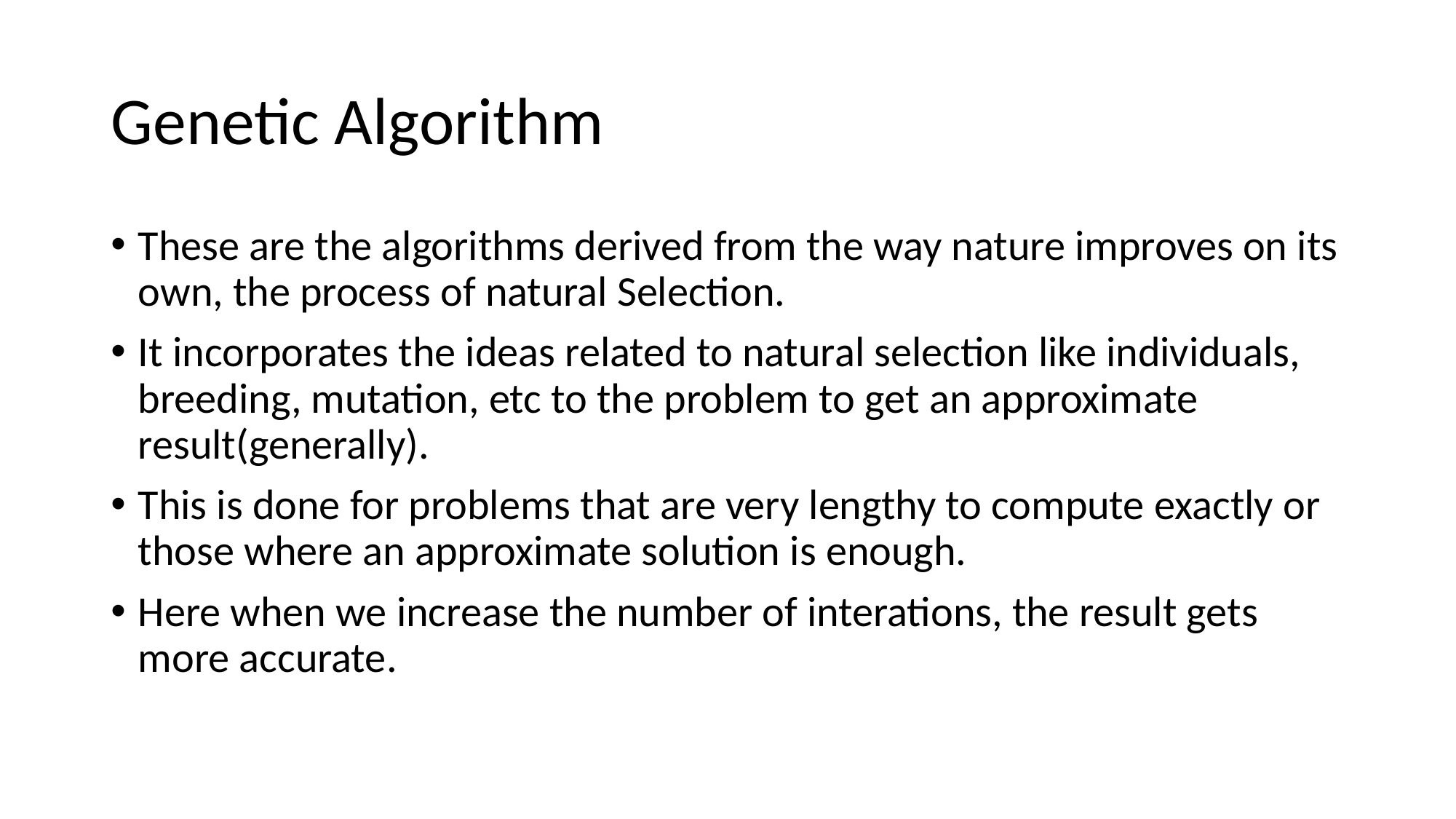

# Genetic Algorithm
These are the algorithms derived from the way nature improves on its own, the process of natural Selection.
It incorporates the ideas related to natural selection like individuals, breeding, mutation, etc to the problem to get an approximate result(generally).
This is done for problems that are very lengthy to compute exactly or those where an approximate solution is enough.
Here when we increase the number of interations, the result gets more accurate.